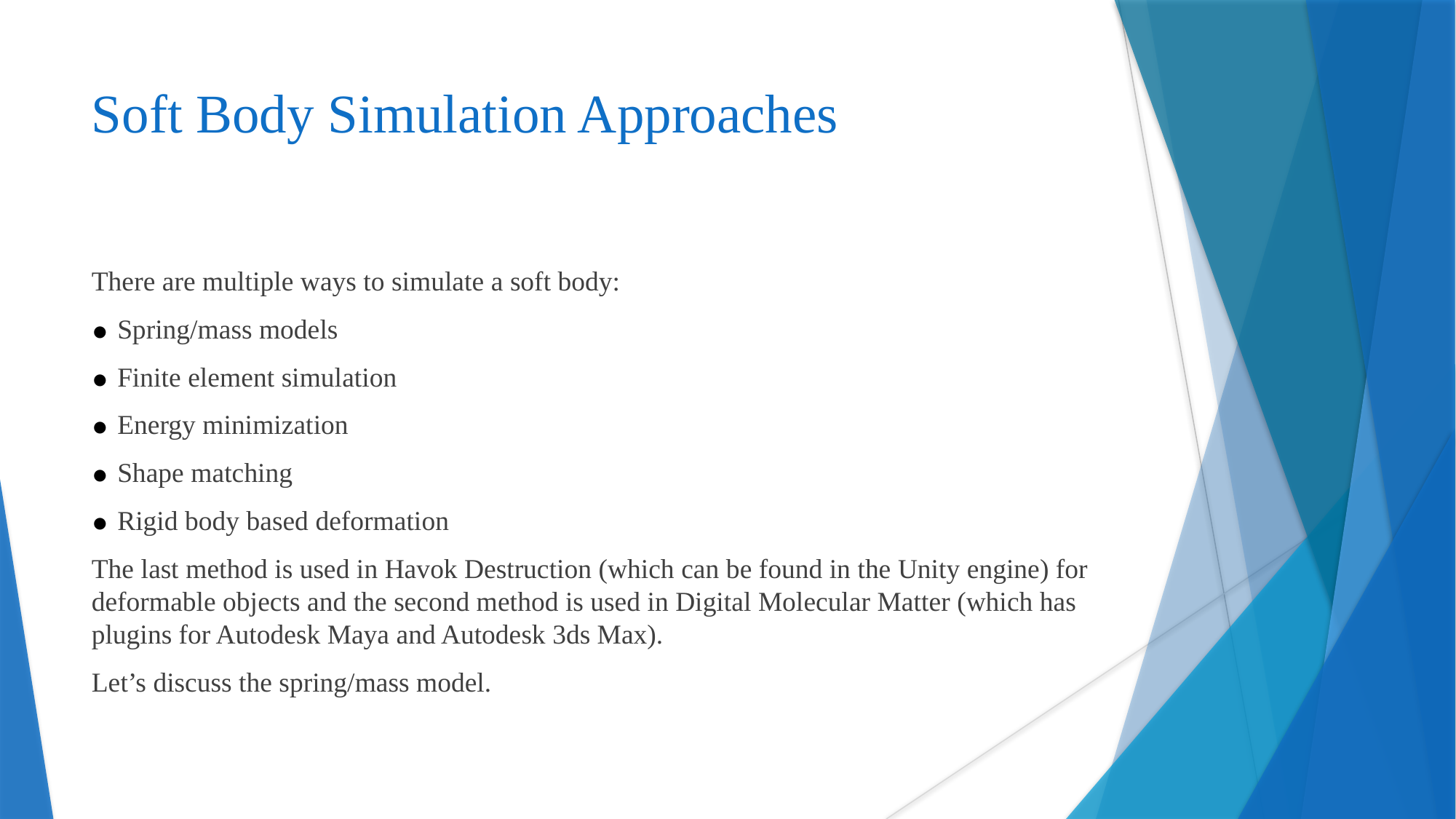

Soft Body Simulation Approaches
There are multiple ways to simulate a soft body:
Spring/mass models
Finite element simulation
Energy minimization
Shape matching
Rigid body based deformation
The last method is used in Havok Destruction (which can be found in the Unity engine) for deformable objects and the second method is used in Digital Molecular Matter (which has plugins for Autodesk Maya and Autodesk 3ds Max).
Let’s discuss the spring/mass model.